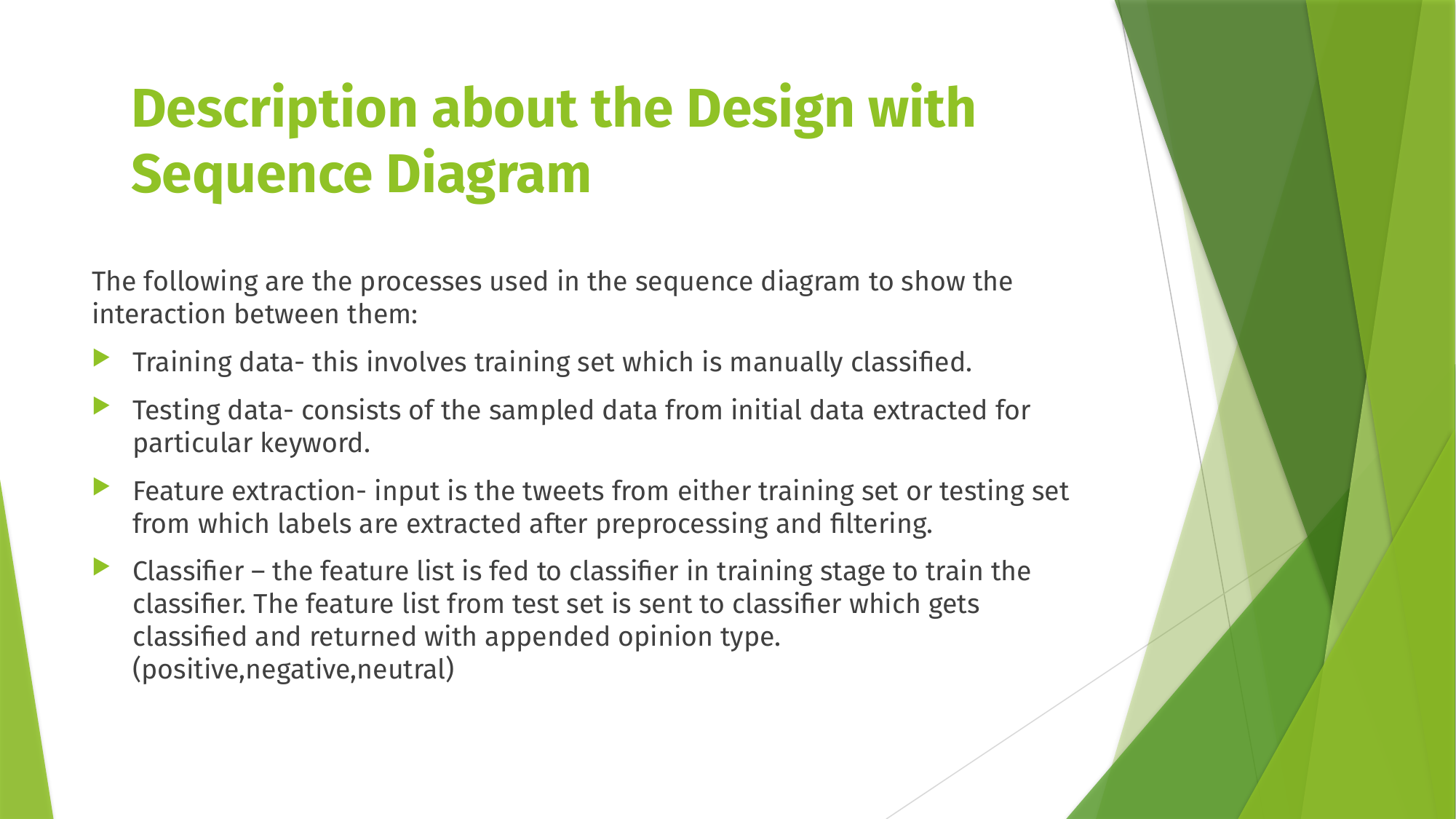

# Description about the Design with Sequence Diagram
The following are the processes used in the sequence diagram to show the interaction between them:
Training data- this involves training set which is manually classified.
Testing data- consists of the sampled data from initial data extracted for particular keyword.
Feature extraction- input is the tweets from either training set or testing set from which labels are extracted after preprocessing and filtering.
Classifier – the feature list is fed to classifier in training stage to train the classifier. The feature list from test set is sent to classifier which gets classified and returned with appended opinion type.(positive,negative,neutral)